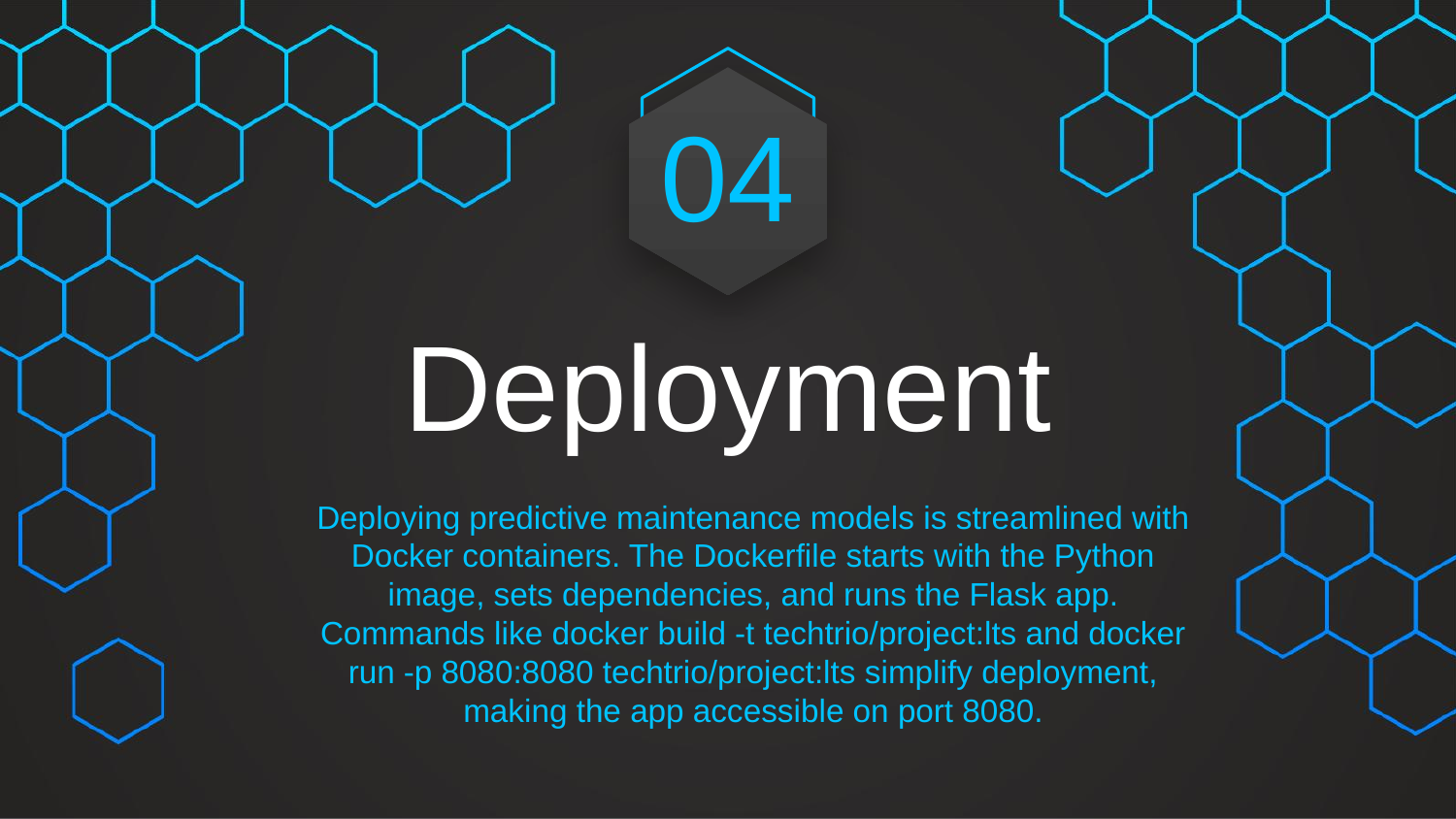

04
# Deployment
Deploying predictive maintenance models is streamlined with Docker containers. The Dockerfile starts with the Python image, sets dependencies, and runs the Flask app. Commands like docker build -t techtrio/project:lts and docker run -p 8080:8080 techtrio/project:lts simplify deployment, making the app accessible on port 8080.